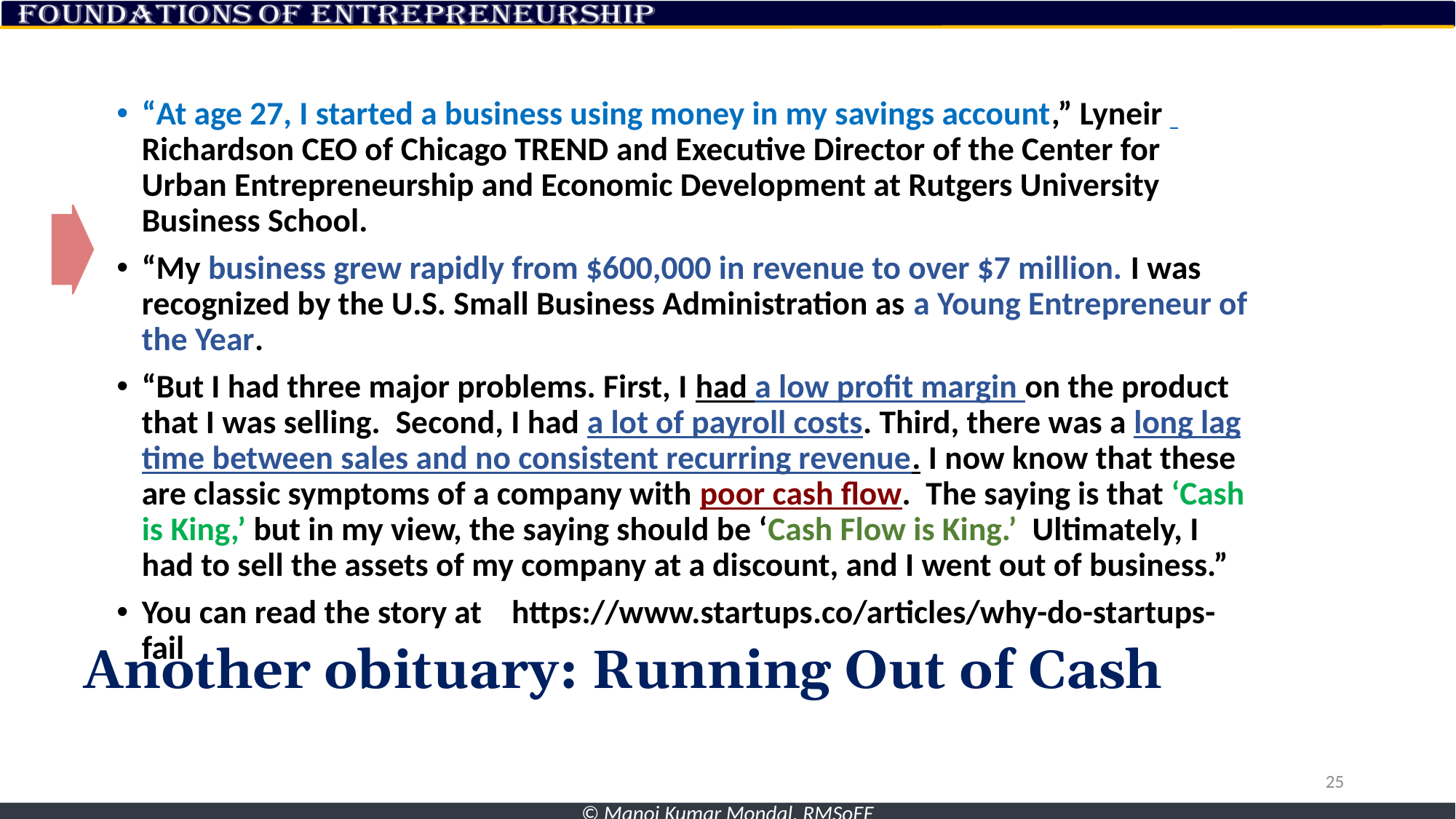

“At age 27, I started a business using money in my savings account,” Lyneir  Richardson CEO of Chicago TREND and Executive Director of the Center for Urban Entrepreneurship and Economic Development at Rutgers University Business School.
“My business grew rapidly from $600,000 in revenue to over $7 million. I was recognized by the U.S. Small Business Administration as a Young Entrepreneur of the Year.
“But I had three major problems. First, I had a low profit margin on the product that I was selling.  Second, I had a lot of payroll costs. Third, there was a long lag time between sales and no consistent recurring revenue. I now know that these are classic symptoms of a company with poor cash flow.  The saying is that ‘Cash is King,’ but in my view, the saying should be ‘Cash Flow is King.’  Ultimately, I had to sell the assets of my company at a discount, and I went out of business.”
You can read the story at    https://www.startups.co/articles/why-do-startups-fail

# Another obituary: Running Out of Cash
25